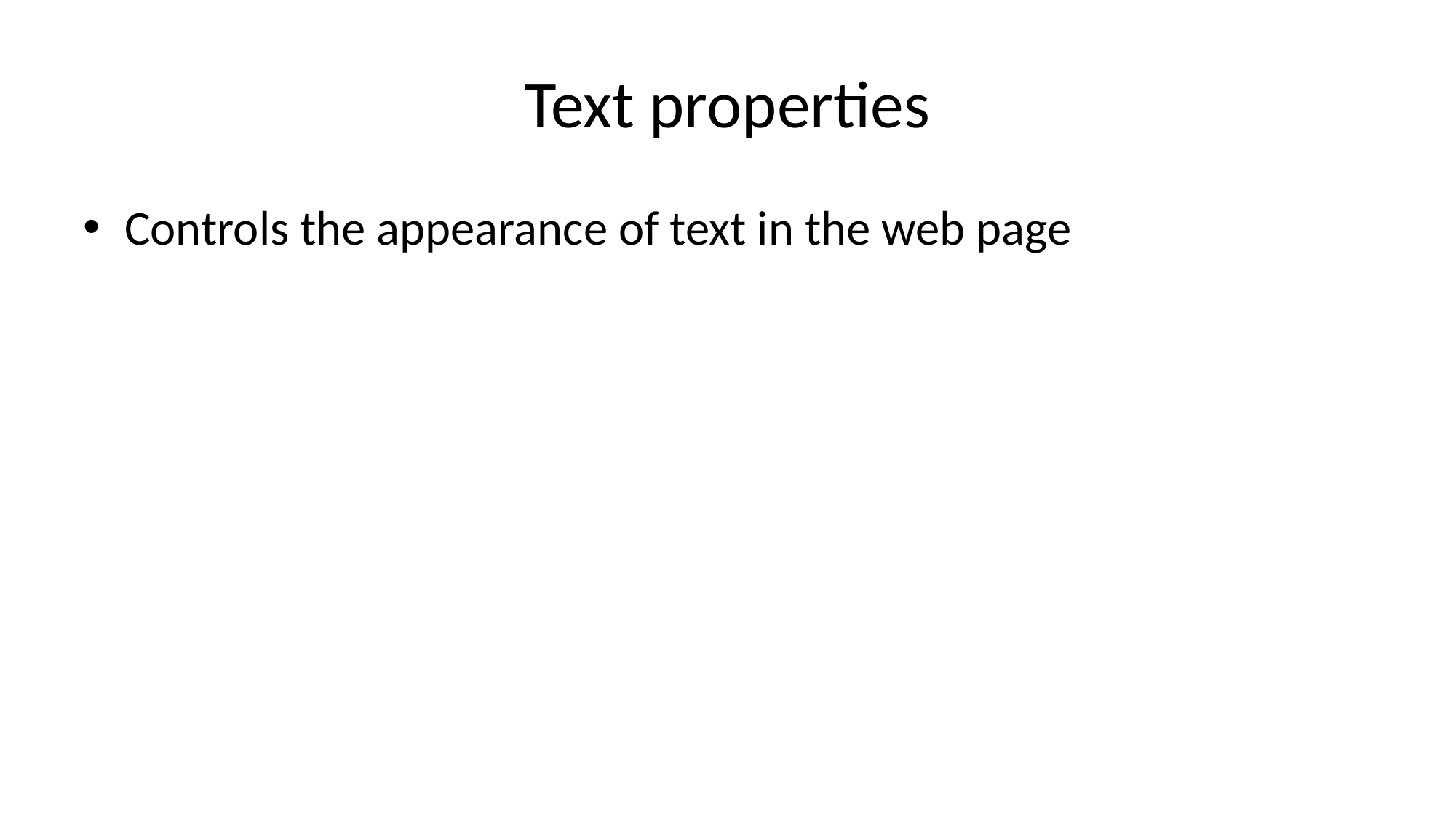

# Text properties
Controls the appearance of text in the web page